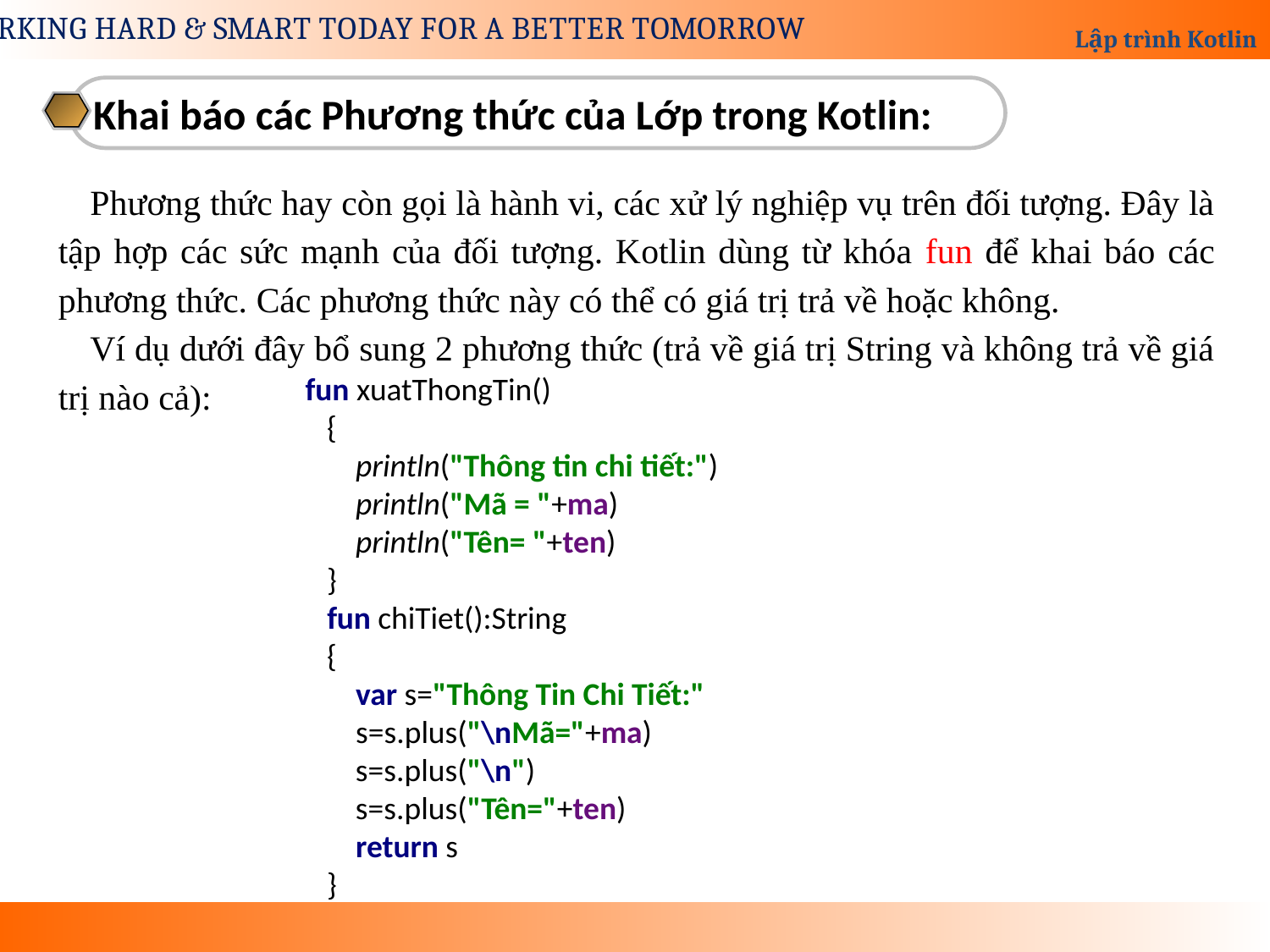

Khai báo các Phương thức của Lớp trong Kotlin:

Phương thức hay còn gọi là hành vi, các xử lý nghiệp vụ trên đối tượng. Đây là tập hợp các sức mạnh của đối tượng. Kotlin dùng từ khóa fun để khai báo các phương thức. Các phương thức này có thể có giá trị trả về hoặc không.
Ví dụ dưới đây bổ sung 2 phương thức (trả về giá trị String và không trả về giá trị nào cả):
 fun xuatThongTin()
    {
        println("Thông tin chi tiết:")
        println("Mã = "+ma)
        println("Tên= "+ten)
    }
    fun chiTiet():String
    {
        var s="Thông Tin Chi Tiết:"
        s=s.plus("\nMã="+ma)
        s=s.plus("\n")
        s=s.plus("Tên="+ten)
        return s
    }